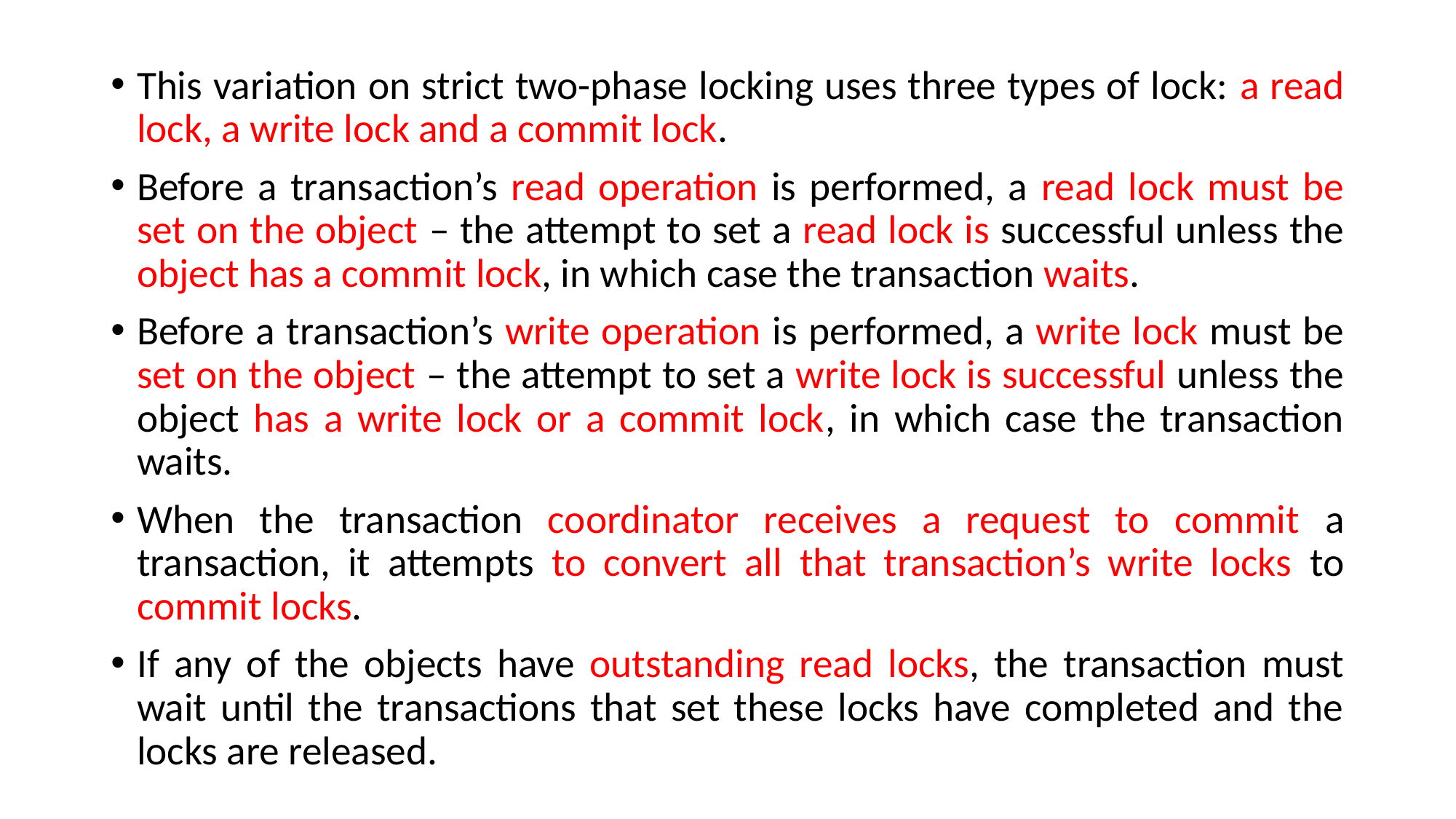

This variation on strict two-phase locking uses three types of lock: a read lock, a write lock and a commit lock.
Before a transaction’s read operation is performed, a read lock must be set on the object – the attempt to set a read lock is successful unless the object has a commit lock, in which case the transaction waits.
Before a transaction’s write operation is performed, a write lock must be set on the object – the attempt to set a write lock is successful unless the object has a write lock or a commit lock, in which case the transaction waits.
When the transaction coordinator receives a request to commit a transaction, it attempts to convert all that transaction’s write locks to commit locks.
If any of the objects have outstanding read locks, the transaction must wait until the transactions that set these locks have completed and the locks are released.